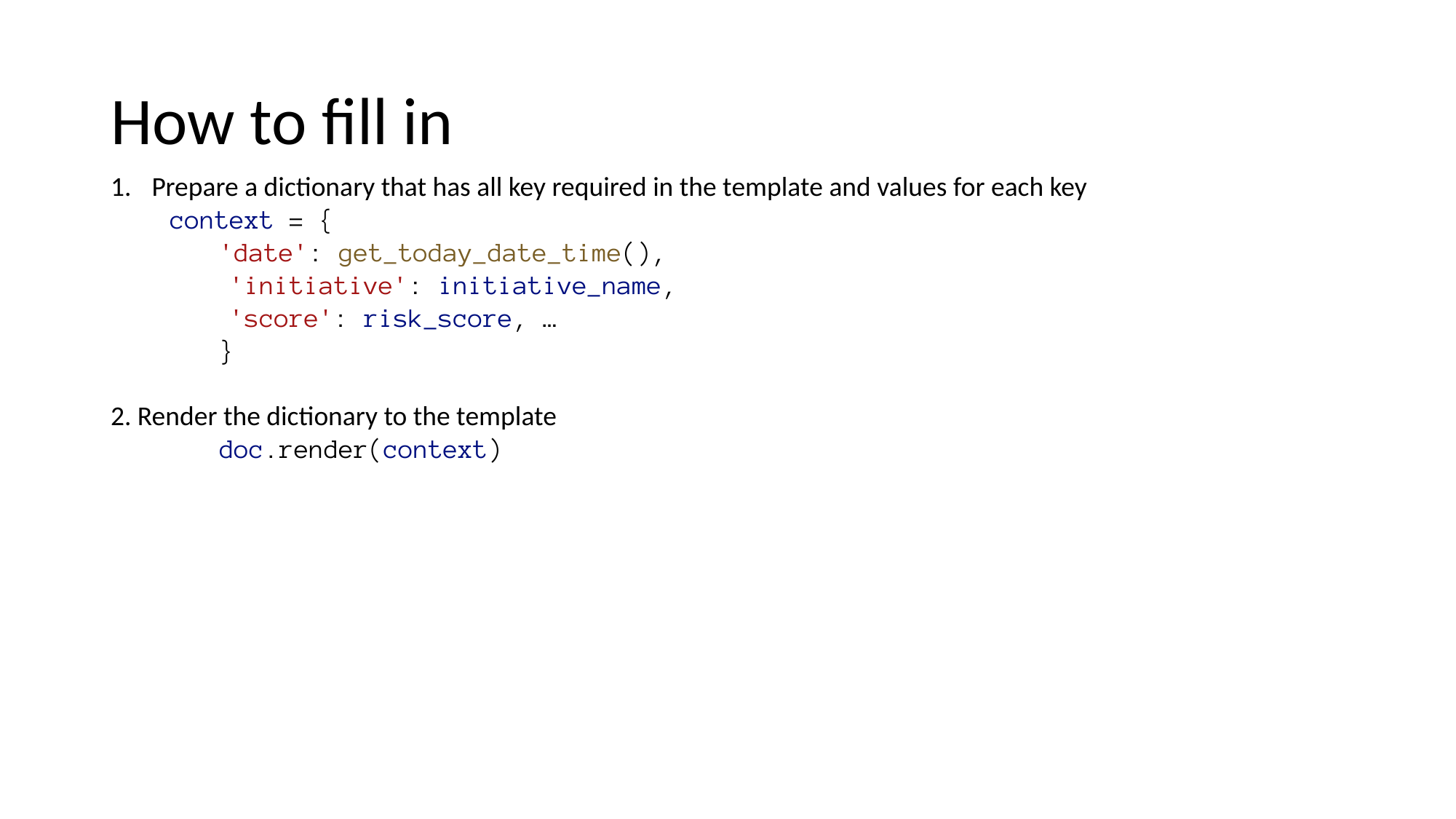

# How to fill in
Prepare a dictionary that has all key required in the template and values for each key
    context = {
	'date': get_today_date_time(),
        'initiative': initiative_name,
        'score': risk_score, …
	}

2. Render the dictionary to the template
	doc.render(context)